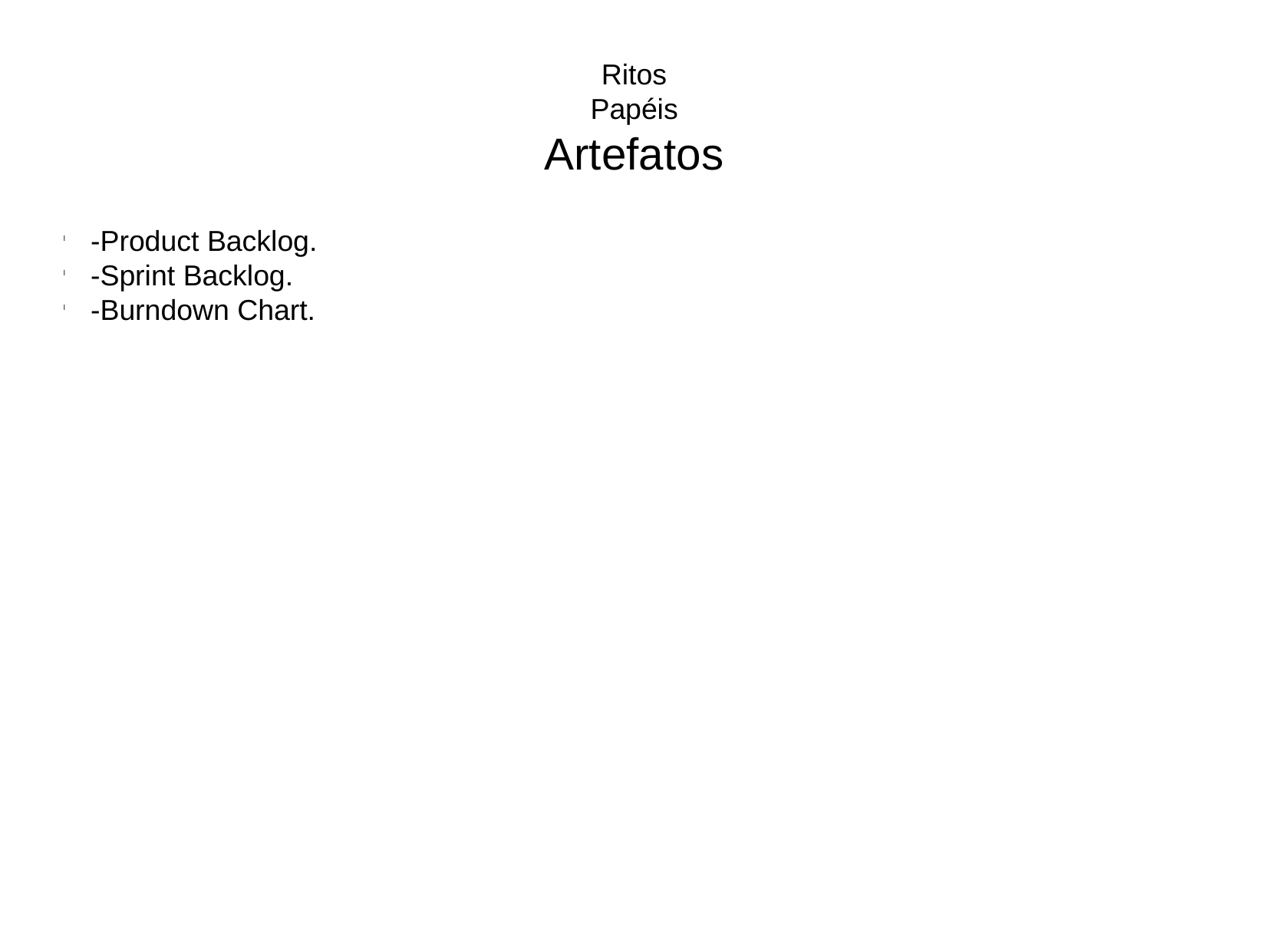

Ritos
Papéis
Artefatos
-Product Backlog.
-Sprint Backlog.
-Burndown Chart.